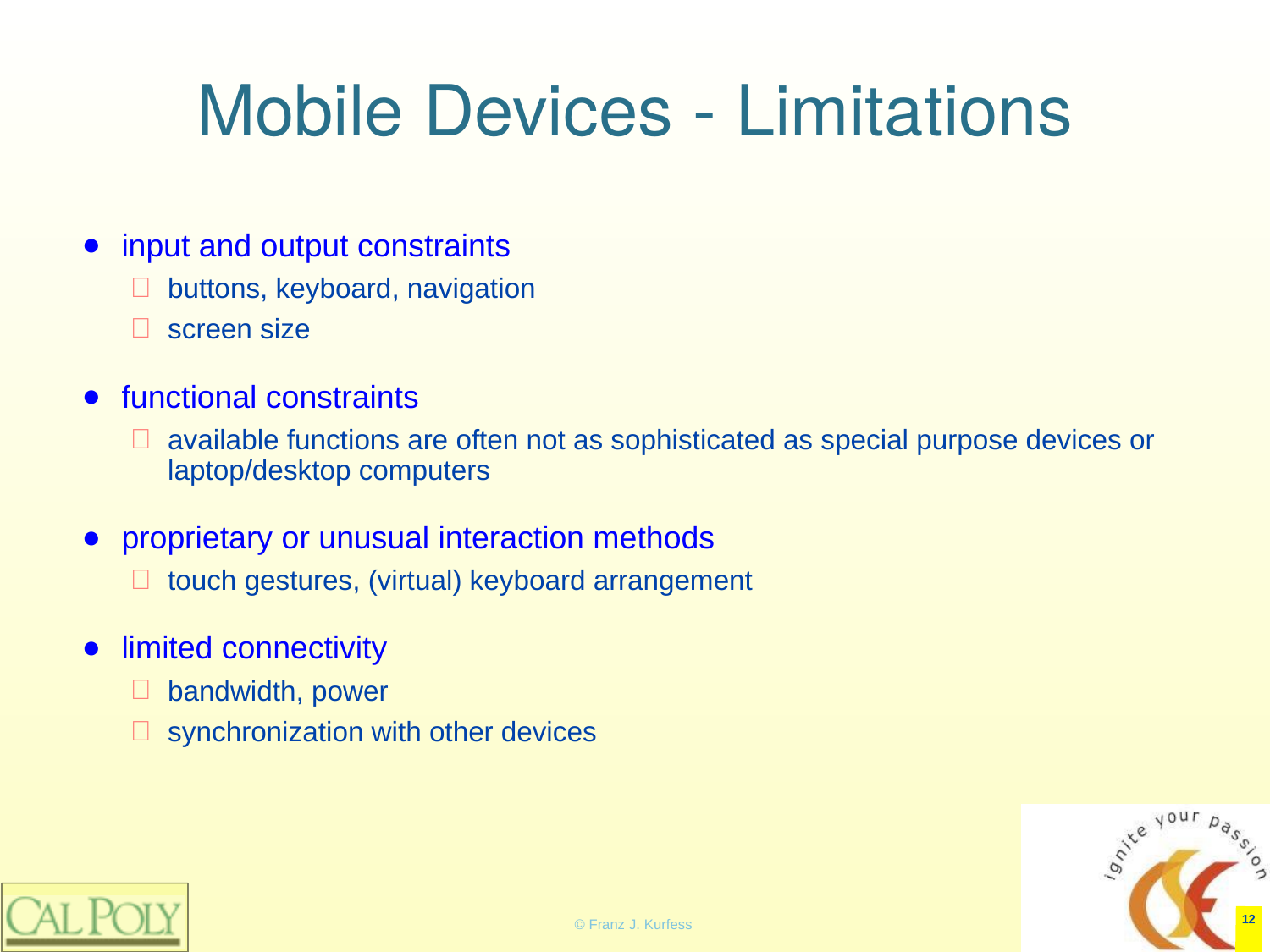

# Mobile Devices - Limitations
input and output constraints
buttons, keyboard, navigation
screen size
functional constraints
available functions are often not as sophisticated as special purpose devices or laptop/desktop computers
proprietary or unusual interaction methods
touch gestures, (virtual) keyboard arrangement
limited connectivity
bandwidth, power
synchronization with other devices
12